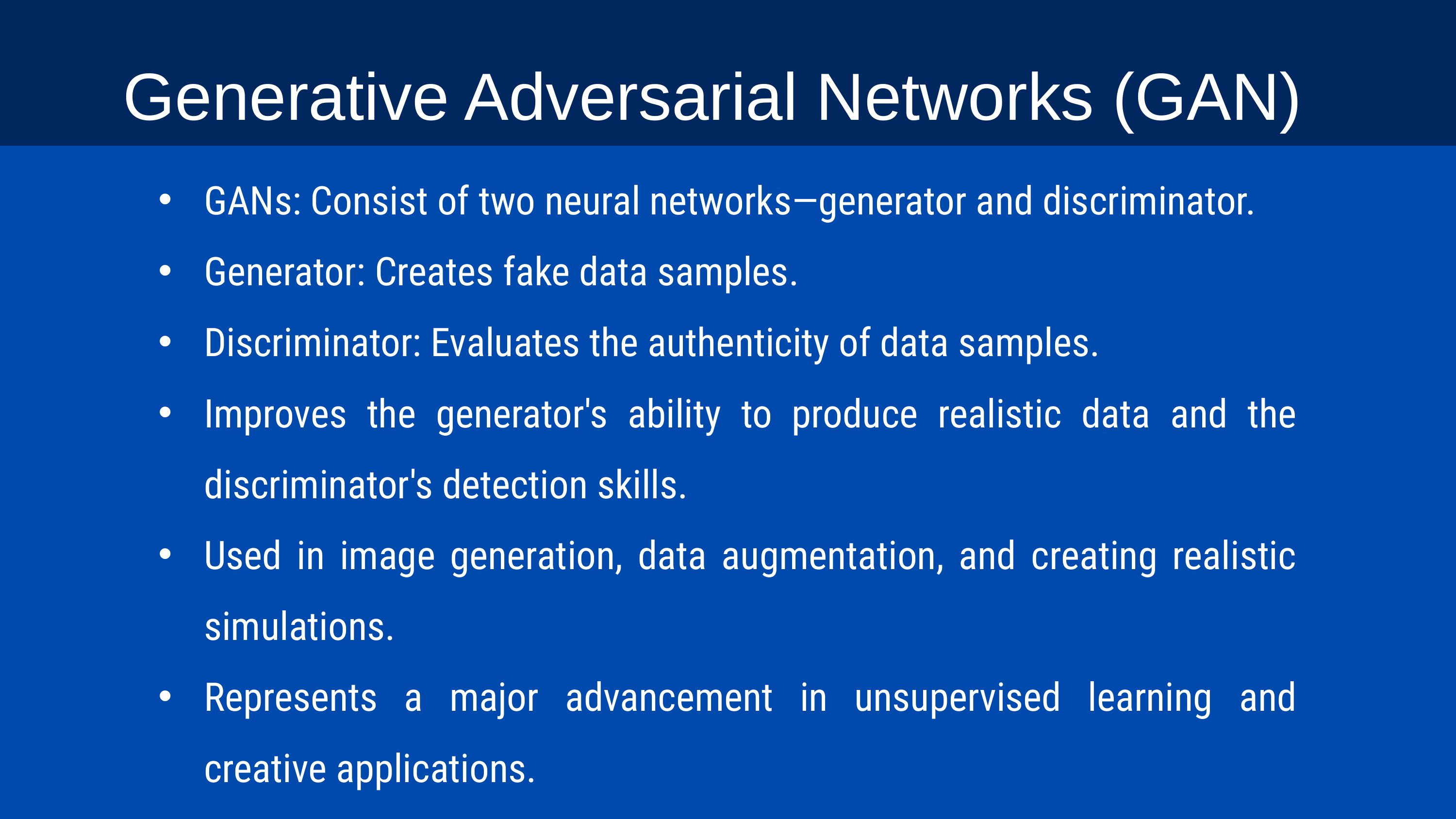

Generative Adversarial Networks (GAN)
GANs: Consist of two neural networks—generator and discriminator.
Generator: Creates fake data samples.
Discriminator: Evaluates the authenticity of data samples.
Improves the generator's ability to produce realistic data and the discriminator's detection skills.
Used in image generation, data augmentation, and creating realistic simulations.
Represents a major advancement in unsupervised learning and creative applications.